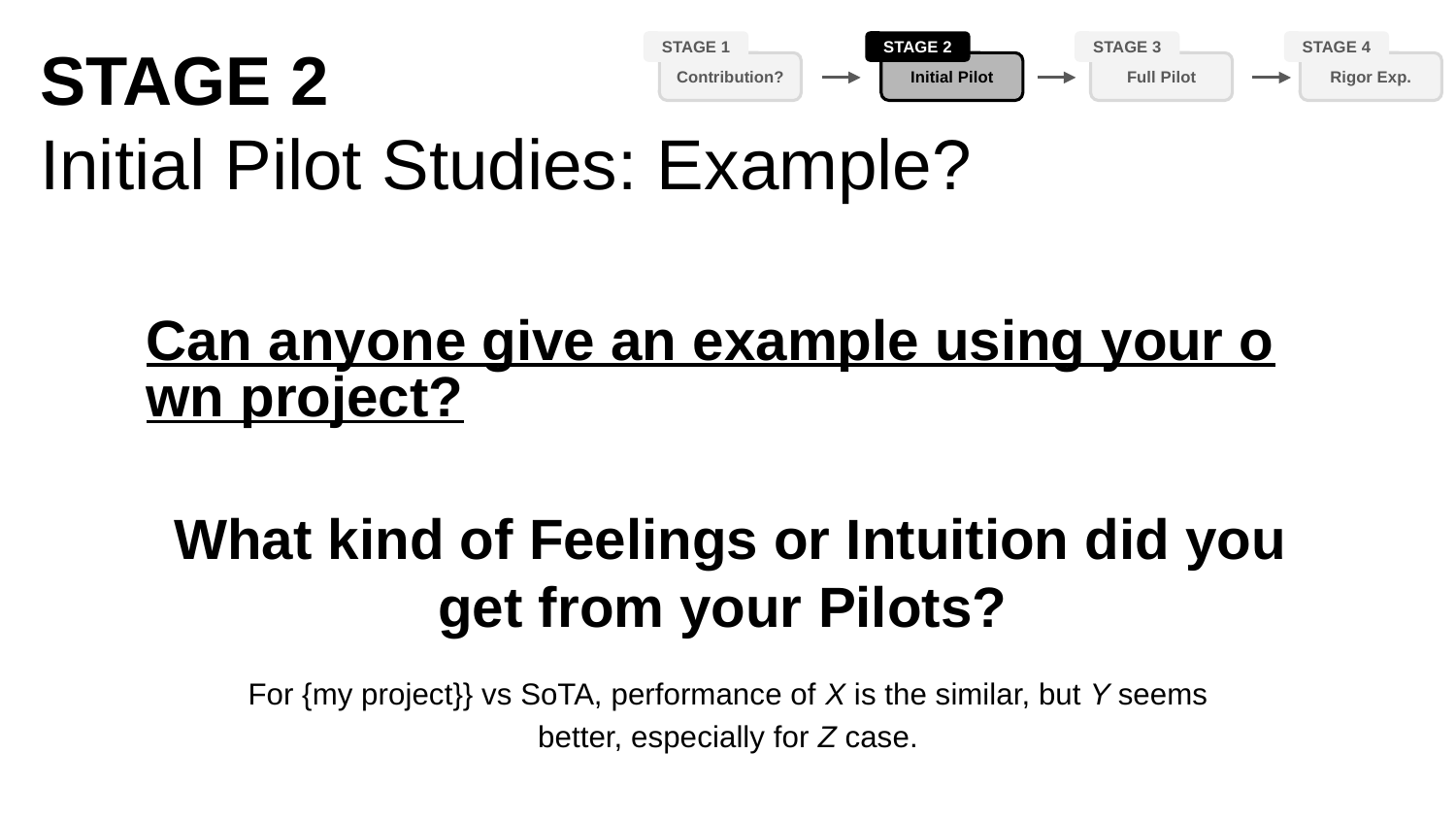

STAGE 2
Initial Pilot Studies: Example?
STAGE 1
STAGE 2
Initial Pilot
STAGE 3
Full Pilot
STAGE 4
Rigor Exp.
Contribution?
Can anyone give an example using your own project?
What kind of Feelings or Intuition did you get from your Pilots?
For {my project}} vs SoTA, performance of X is the similar, but Y seems better, especially for Z case.